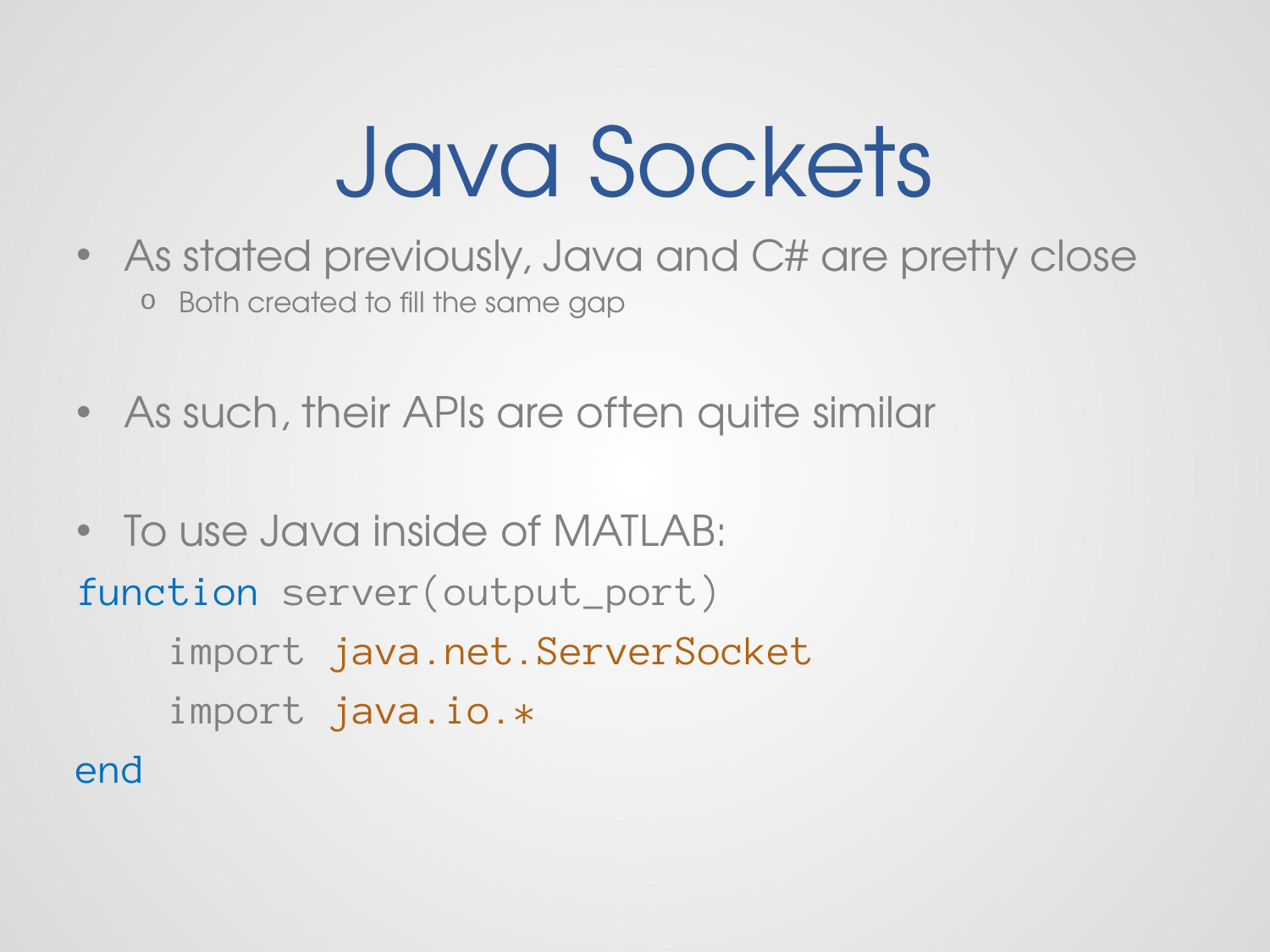

# Java Sockets
As stated previously, Java and C# are pretty close
Both created to fill the same gap

As such, their APIs are often quite similar

To use Java inside of MATLAB:
function server(output_port)
    import java.net.ServerSocket
    import java.io.*
end